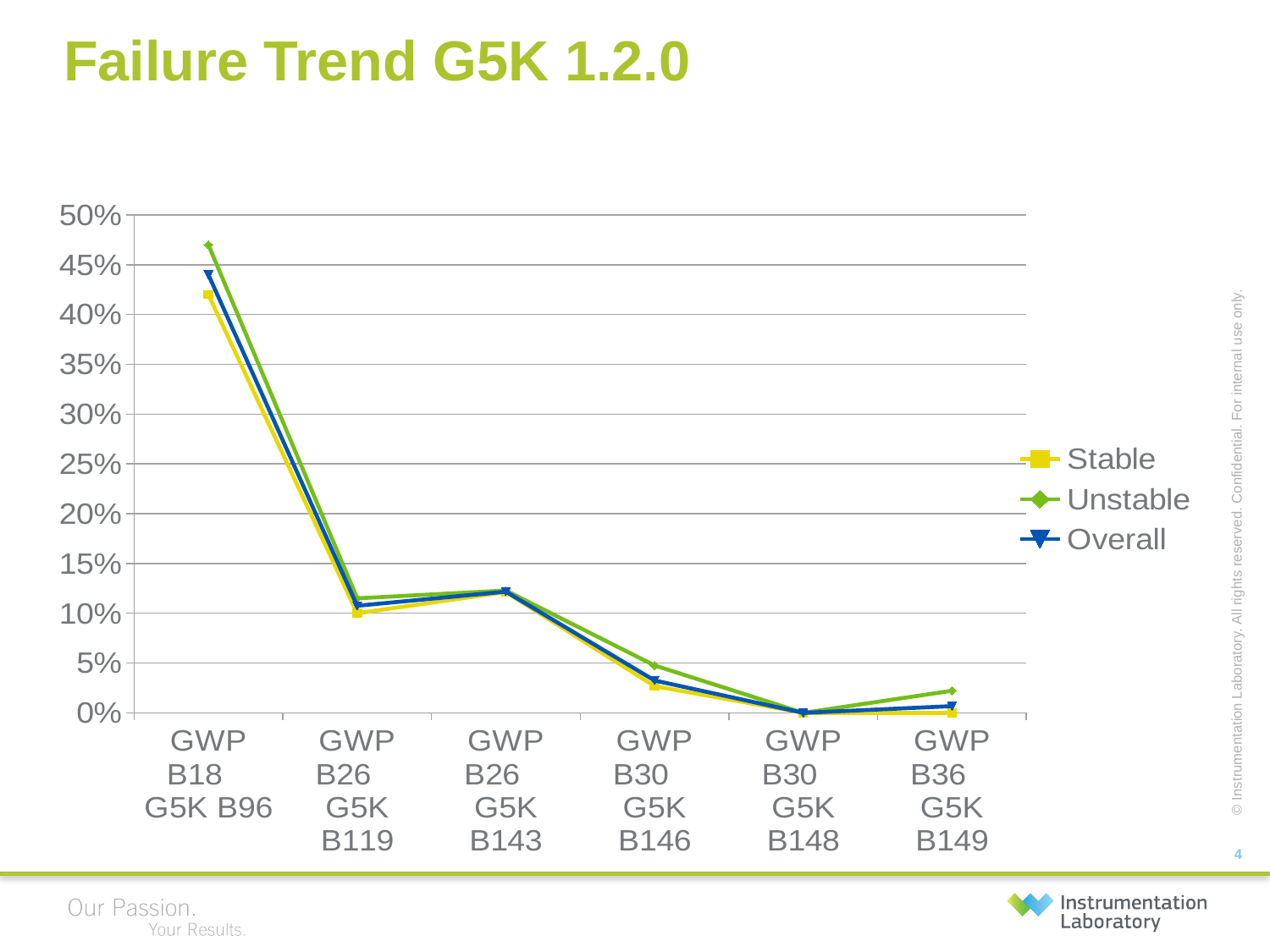

# Failure Trend G5K 1.2.0

### Chart

| Category | Stable | Unstable | Overall |
|---|---|---|---|
| GWP B18    G5K B96 | 0.42 | 0.47 | 0.44 |
| GWP B26    G5K B119 | 0.1 | 0.115 | 0.1075 |
| GWP B26    G5K B143 | 0.1212 | 0.1228 | 0.1217 |
| GWP B30    G5K B146 | 0.0268 | 0.0476 | 0.0325 |
| GWP B30    G5K B148 | 0.0 | 0.0 | 0.0 |
| GWP B36    G5K B149 | 0.0 | 0.0222 | 0.0067 |
4